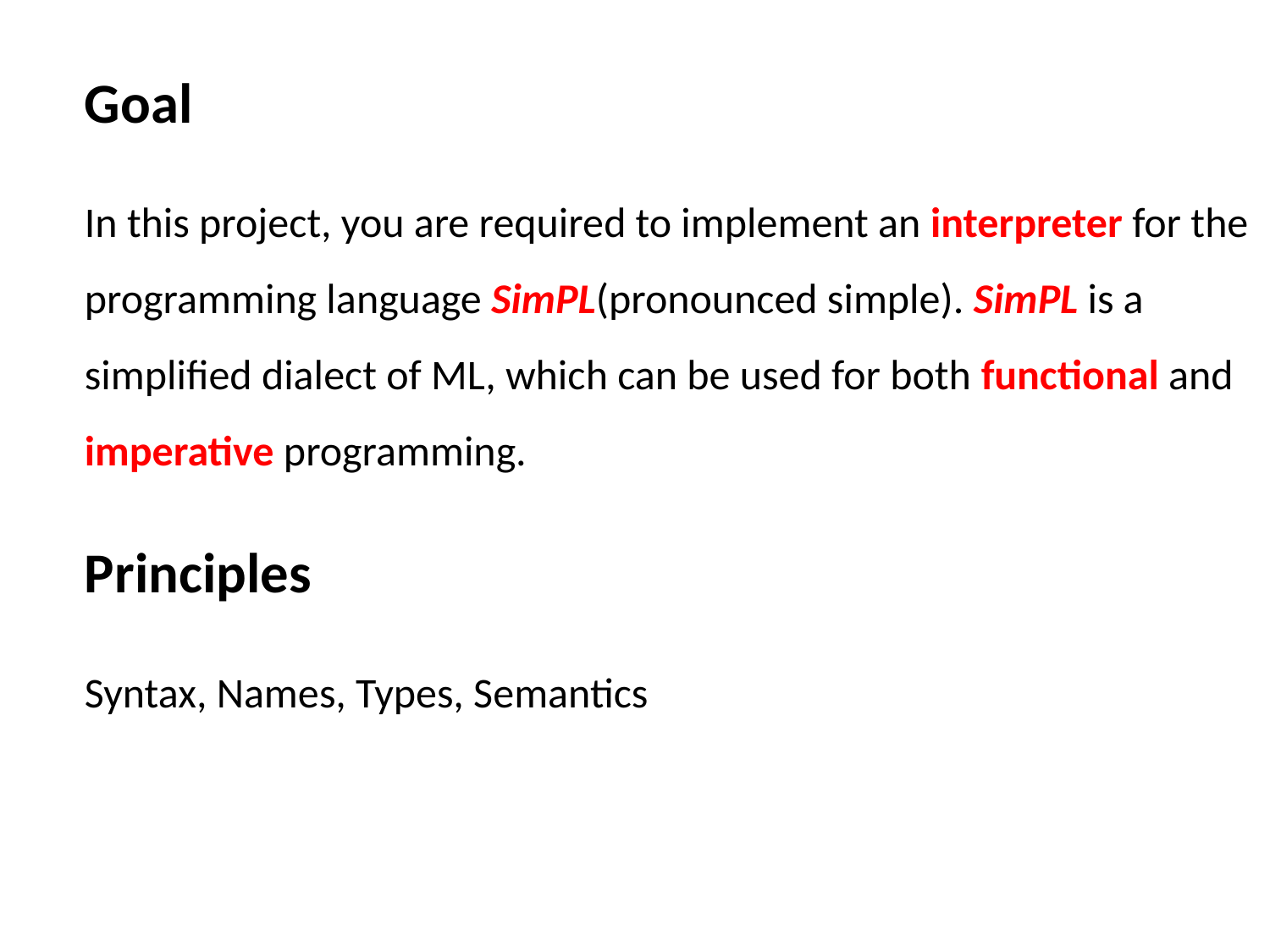

Goal
In this project, you are required to implement an interpreter for the programming language SimPL(pronounced simple). SimPL is a simplified dialect of ML, which can be used for both functional and imperative programming.
Principles
Syntax, Names, Types, Semantics